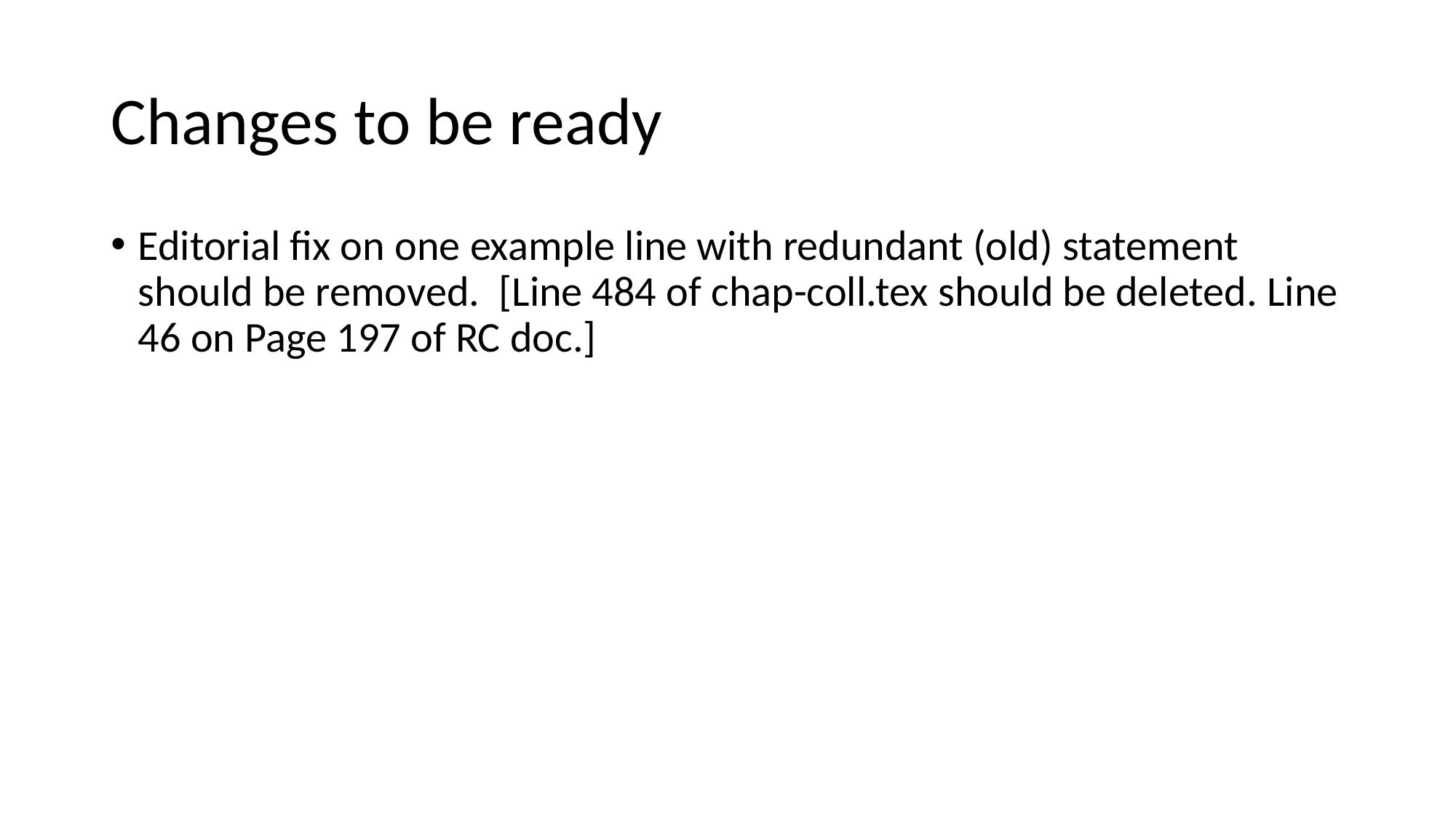

# Changes to be ready
Editorial fix on one example line with redundant (old) statement should be removed.  [Line 484 of chap-coll.tex should be deleted. Line 46 on Page 197 of RC doc.]